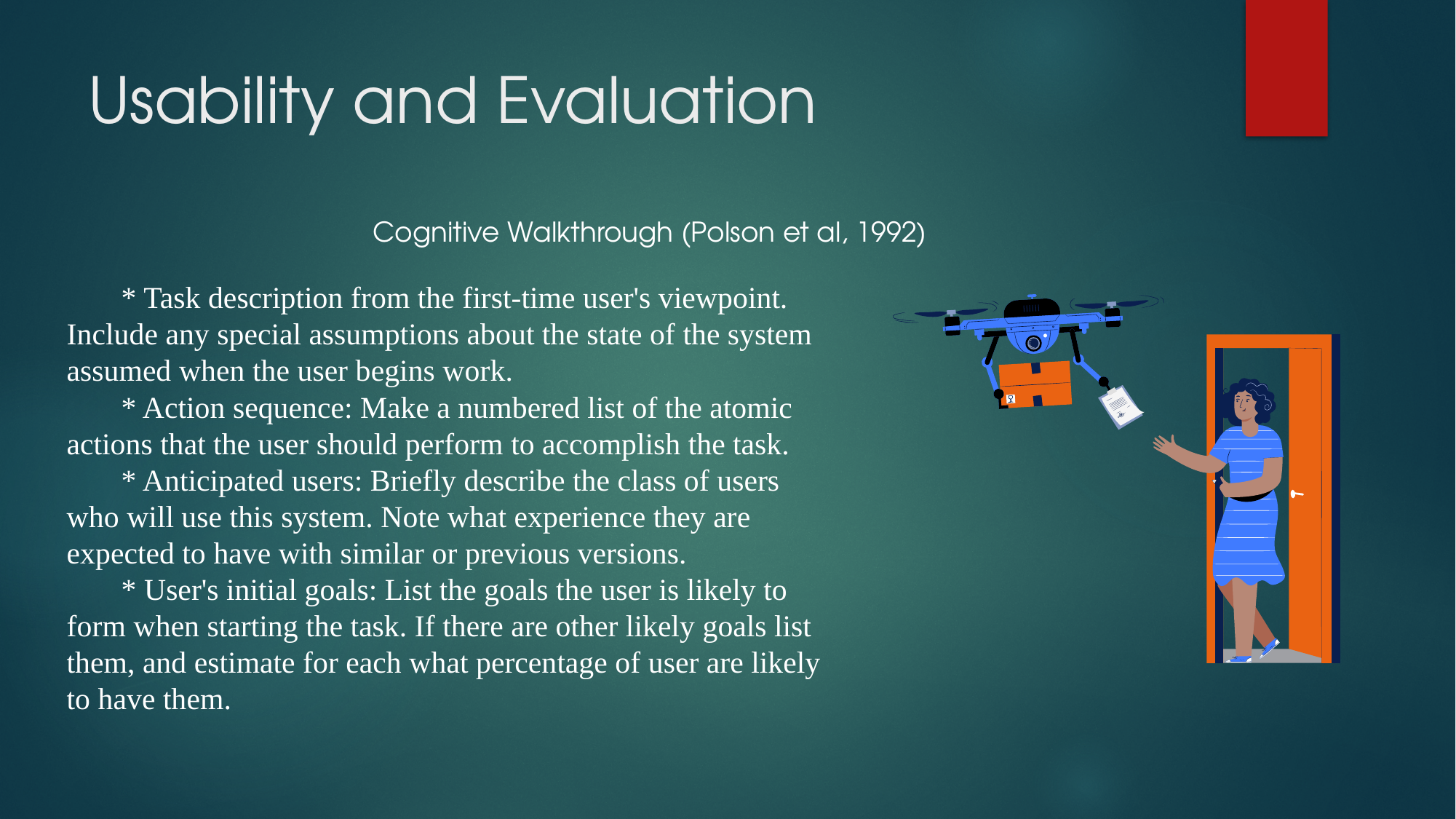

# Usability and Evaluation
Cognitive Walkthrough (Polson et al, 1992)
* Task description from the first-time user's viewpoint. Include any special assumptions about the state of the system assumed when the user begins work.
* Action sequence: Make a numbered list of the atomic actions that the user should perform to accomplish the task.
* Anticipated users: Briefly describe the class of users who will use this system. Note what experience they are expected to have with similar or previous versions.
* User's initial goals: List the goals the user is likely to form when starting the task. If there are other likely goals list them, and estimate for each what percentage of user are likely to have them.